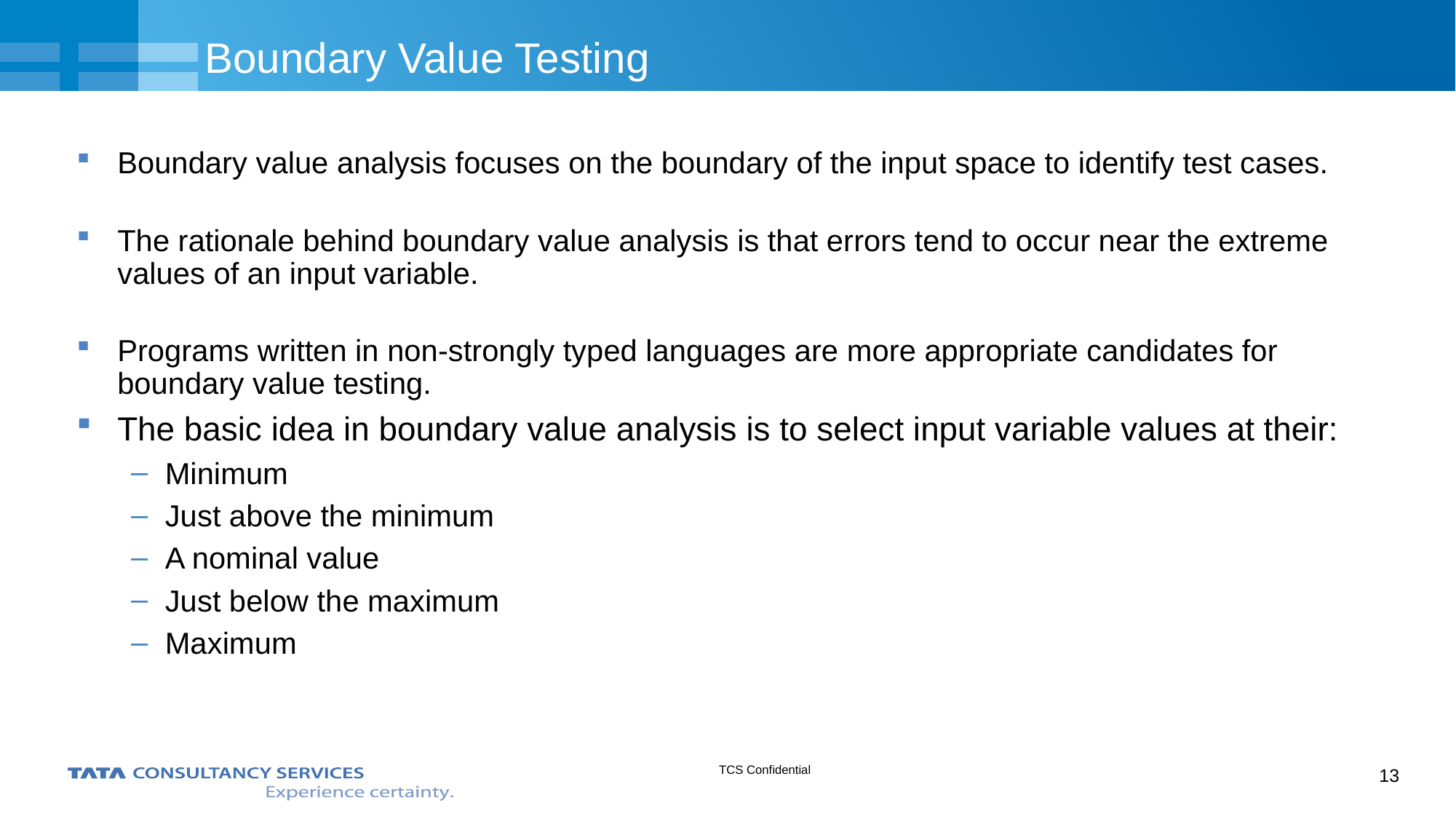

# Boundary Value Testing
Boundary value analysis focuses on the boundary of the input space to identify test cases.

The rationale behind boundary value analysis is that errors tend to occur near the extreme values of an input variable.

Programs written in non-strongly typed languages are more appropriate candidates for boundary value testing.
The basic idea in boundary value analysis is to select input variable values at their:
Minimum
Just above the minimum
A nominal value
Just below the maximum
Maximum